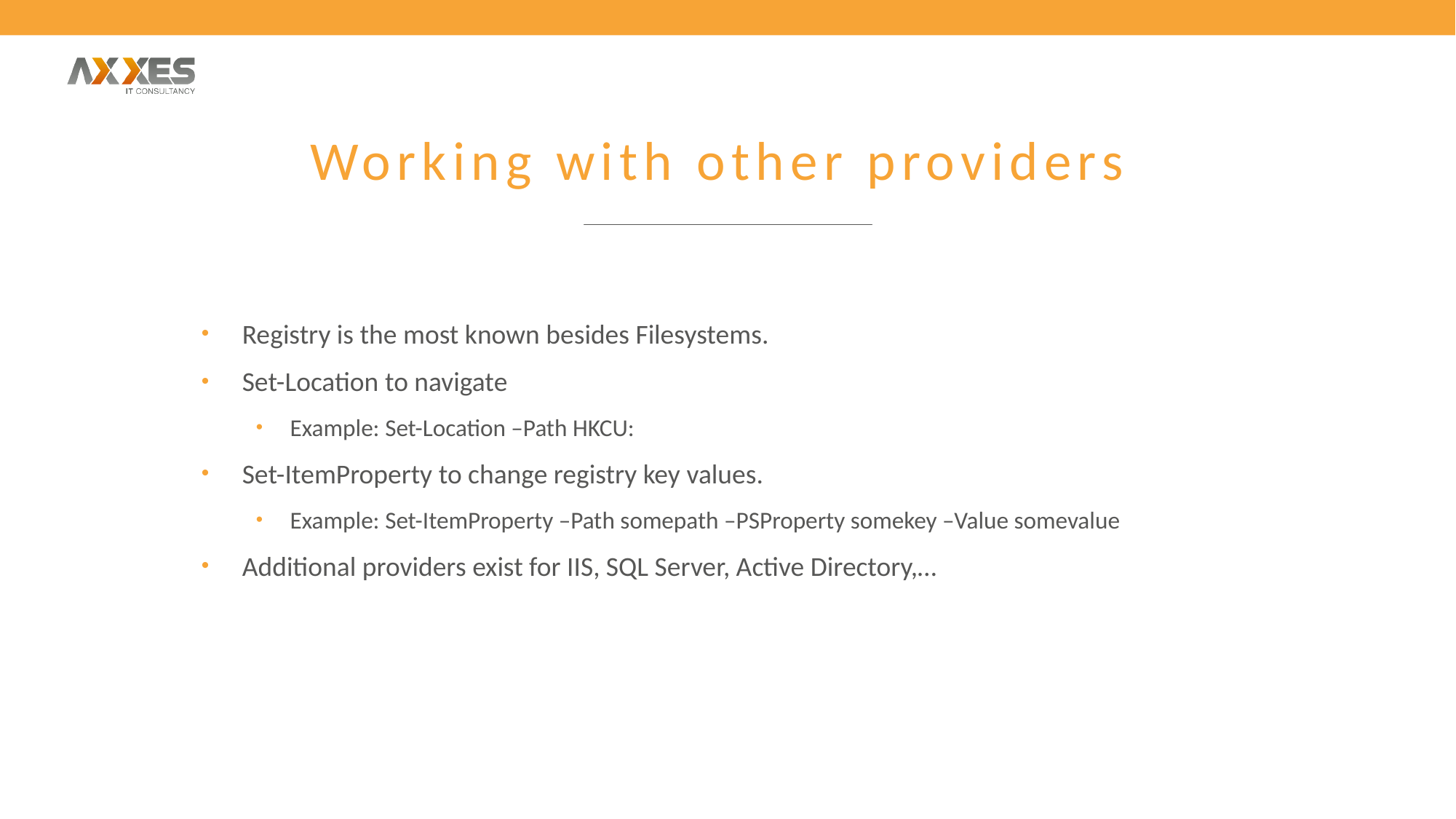

# Working with other providers
Registry is the most known besides Filesystems.
Set-Location to navigate
Example: Set-Location –Path HKCU:
Set-ItemProperty to change registry key values.
Example: Set-ItemProperty –Path somepath –PSProperty somekey –Value somevalue
Additional providers exist for IIS, SQL Server, Active Directory,…